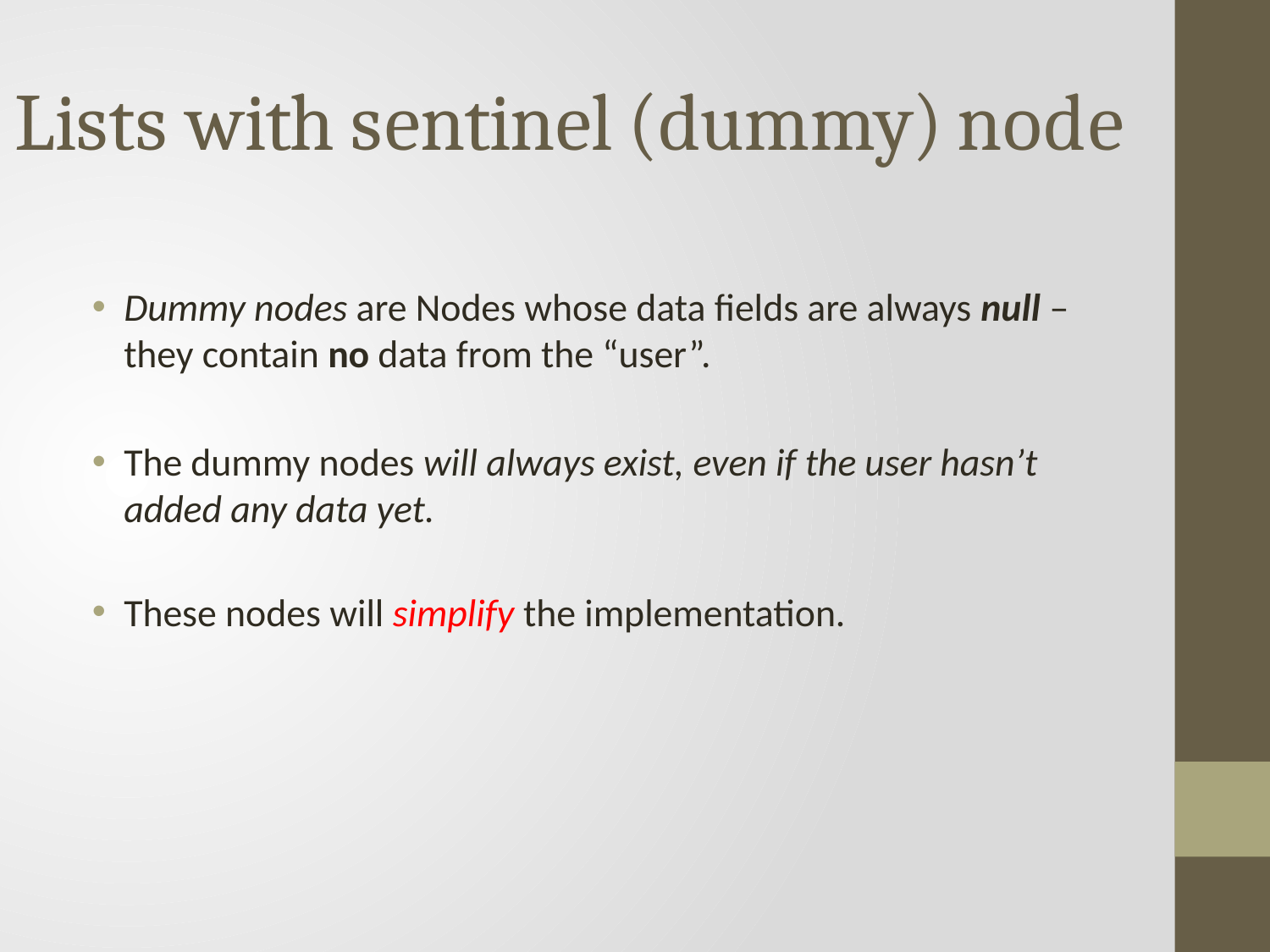

# Lists with sentinel (dummy) node

Dummy nodes are Nodes whose data fields are always null – they contain no data from the “user”.

The dummy nodes will always exist, even if the user hasn’t added any data yet.

These nodes will simplify the implementation.